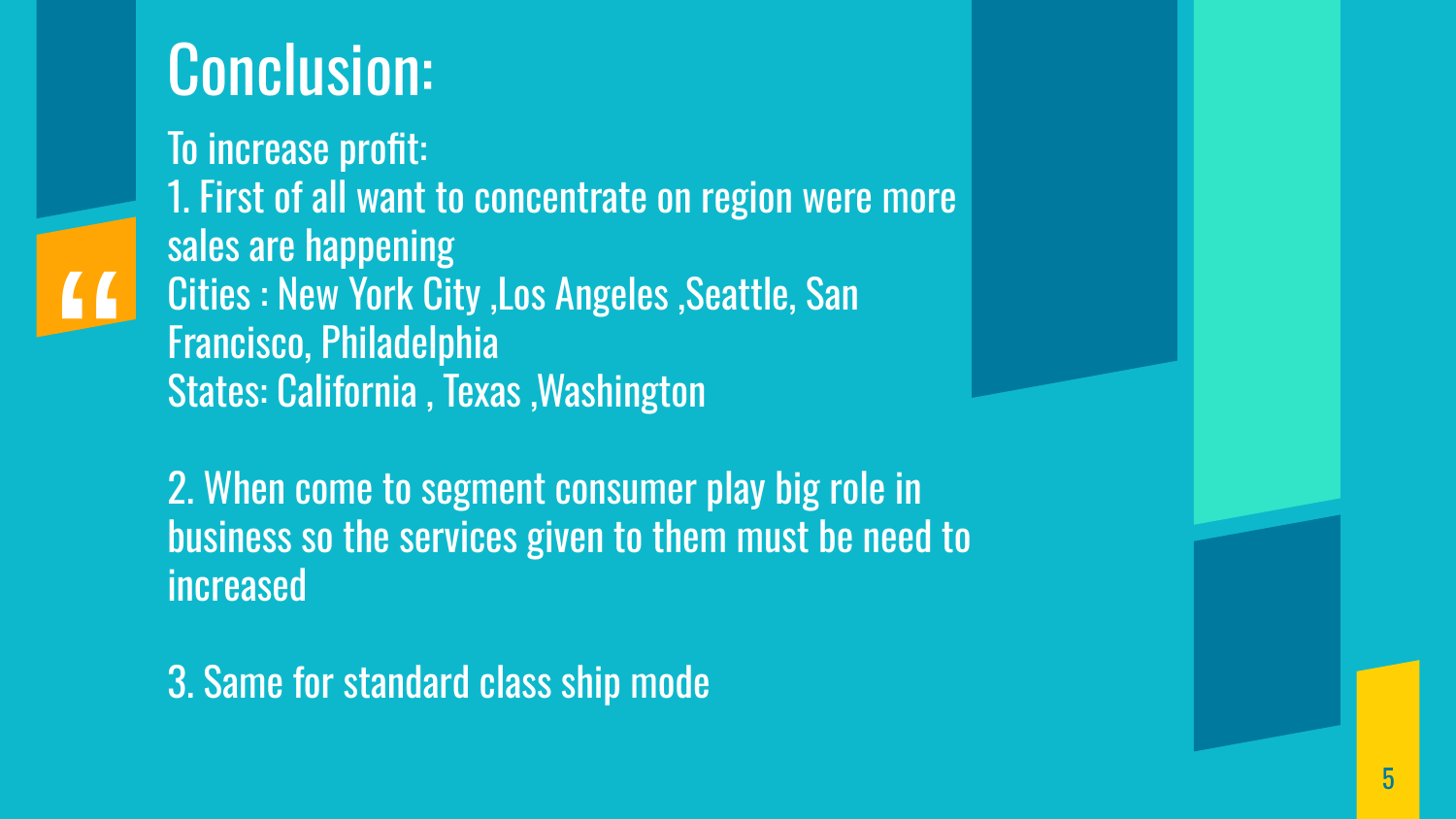

Conclusion:
To increase profit:
1. First of all want to concentrate on region were more sales are happening
Cities : New York City ,Los Angeles ,Seattle, San Francisco, Philadelphia
States: California , Texas ,Washington

2. When come to segment consumer play big role in business so the services given to them must be need to increased

3. Same for standard class ship mode

5